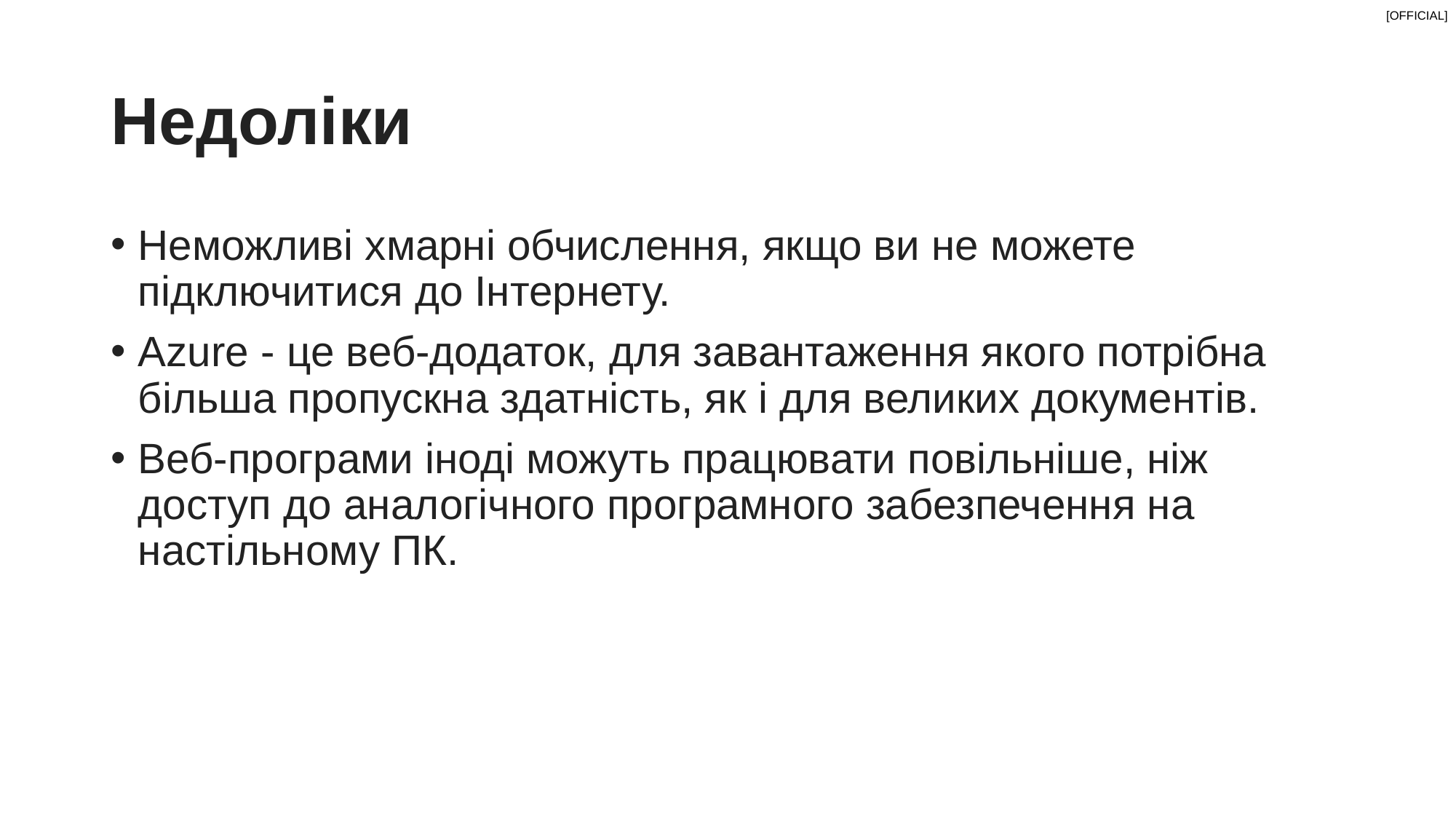

# Недоліки
Неможливі хмарні обчислення, якщо ви не можете підключитися до Інтернету.
Azure - це веб-додаток, для завантаження якого потрібна більша пропускна здатність, як і для великих документів.
Веб-програми іноді можуть працювати повільніше, ніж доступ до аналогічного програмного забезпечення на настільному ПК.